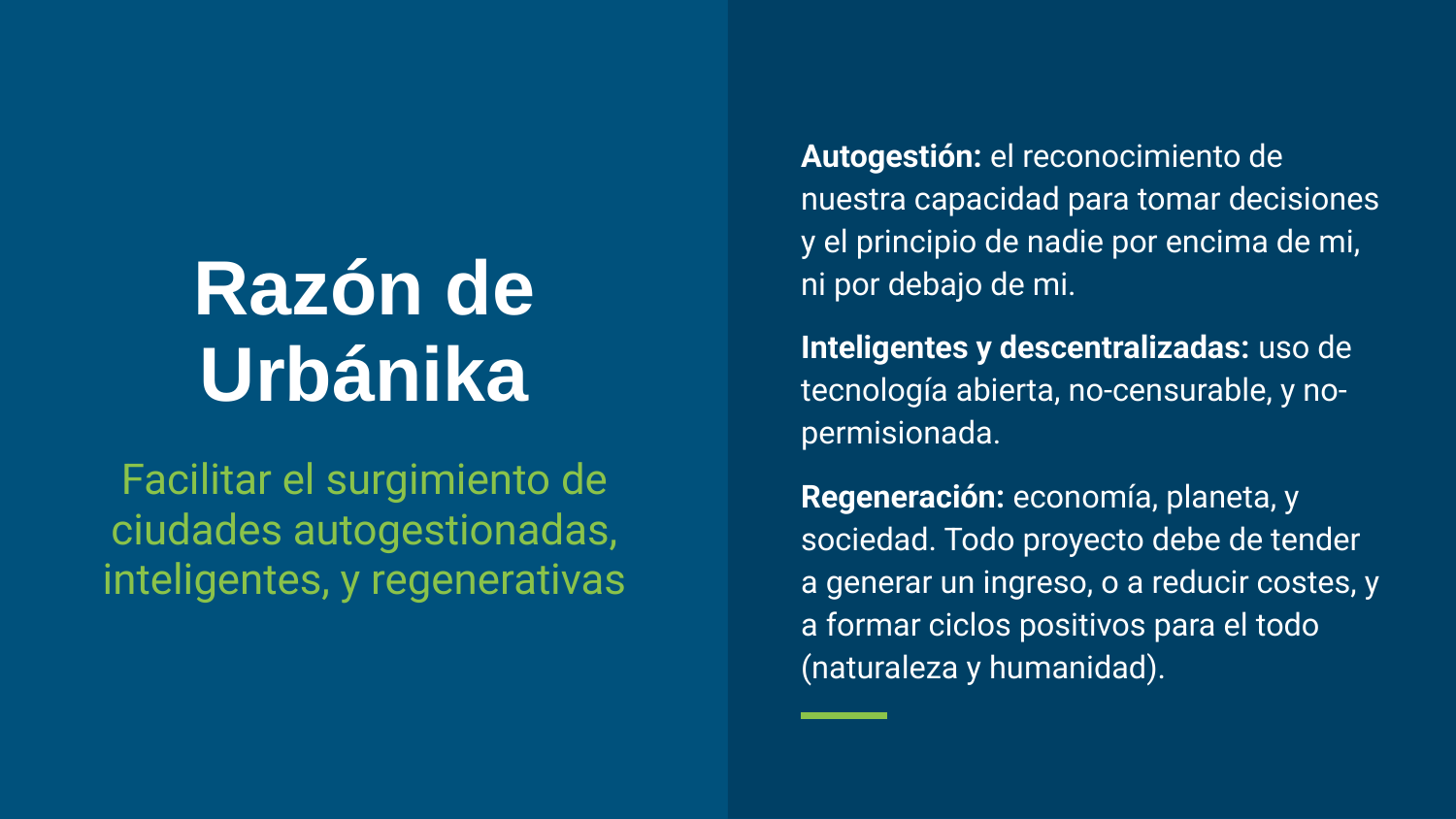

Autogestión: el reconocimiento de nuestra capacidad para tomar decisiones y el principio de nadie por encima de mi, ni por debajo de mi.
Inteligentes y descentralizadas: uso de tecnología abierta, no-censurable, y no-permisionada.
Regeneración: economía, planeta, y sociedad. Todo proyecto debe de tender a generar un ingreso, o a reducir costes, y a formar ciclos positivos para el todo (naturaleza y humanidad).
# Razón de Urbánika
Facilitar el surgimiento de ciudades autogestionadas, inteligentes, y regenerativas